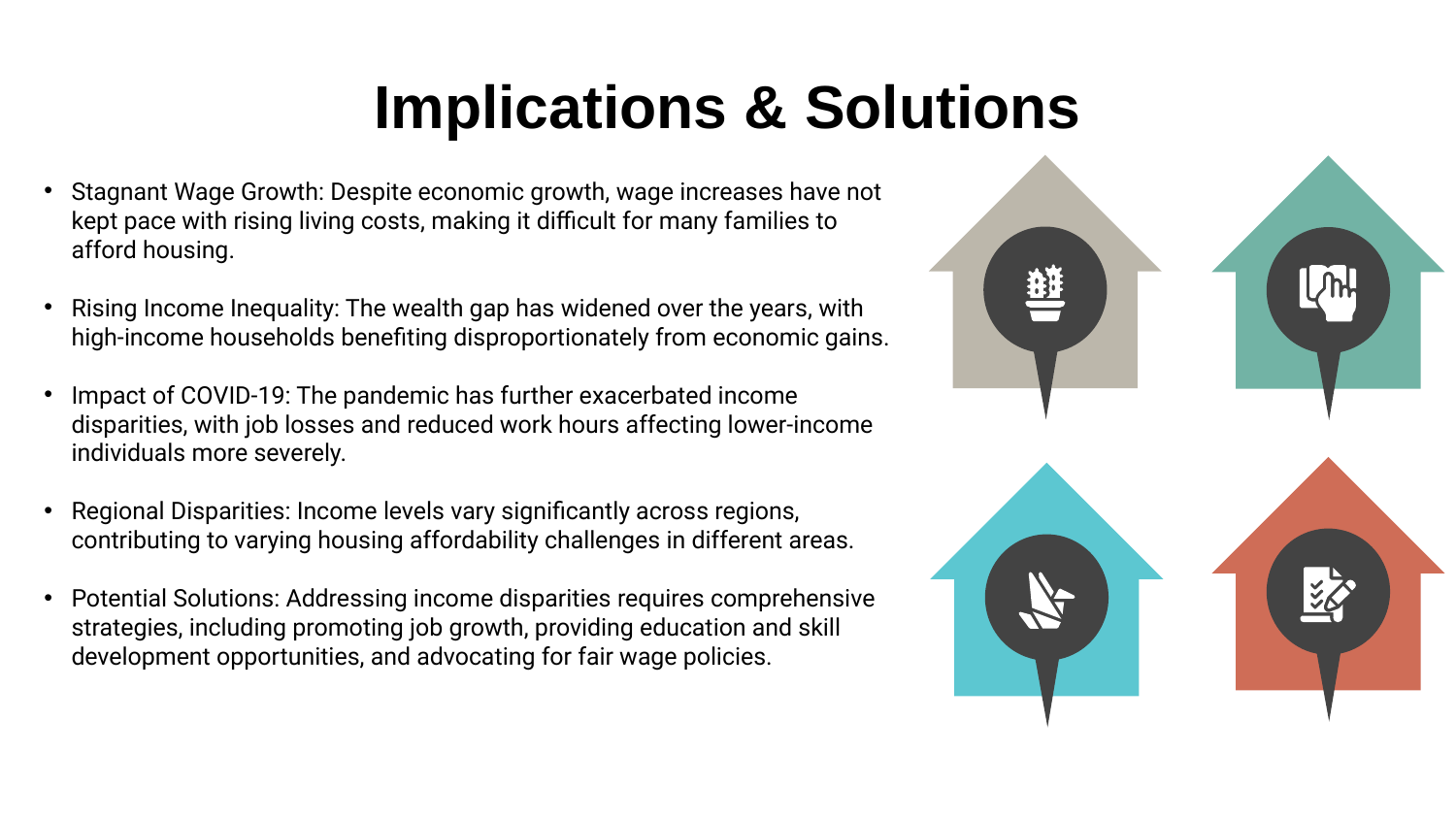

# Implications & Solutions

Stagnant Wage Growth: Despite economic growth, wage increases have not kept pace with rising living costs, making it difficult for many families to afford housing.

Rising Income Inequality: The wealth gap has widened over the years, with high-income households benefiting disproportionately from economic gains.

Impact of COVID-19: The pandemic has further exacerbated income disparities, with job losses and reduced work hours affecting lower-income individuals more severely.

Regional Disparities: Income levels vary significantly across regions, contributing to varying housing affordability challenges in different areas.

Potential Solutions: Addressing income disparities requires comprehensive strategies, including promoting job growth, providing education and skill development opportunities, and advocating for fair wage policies.